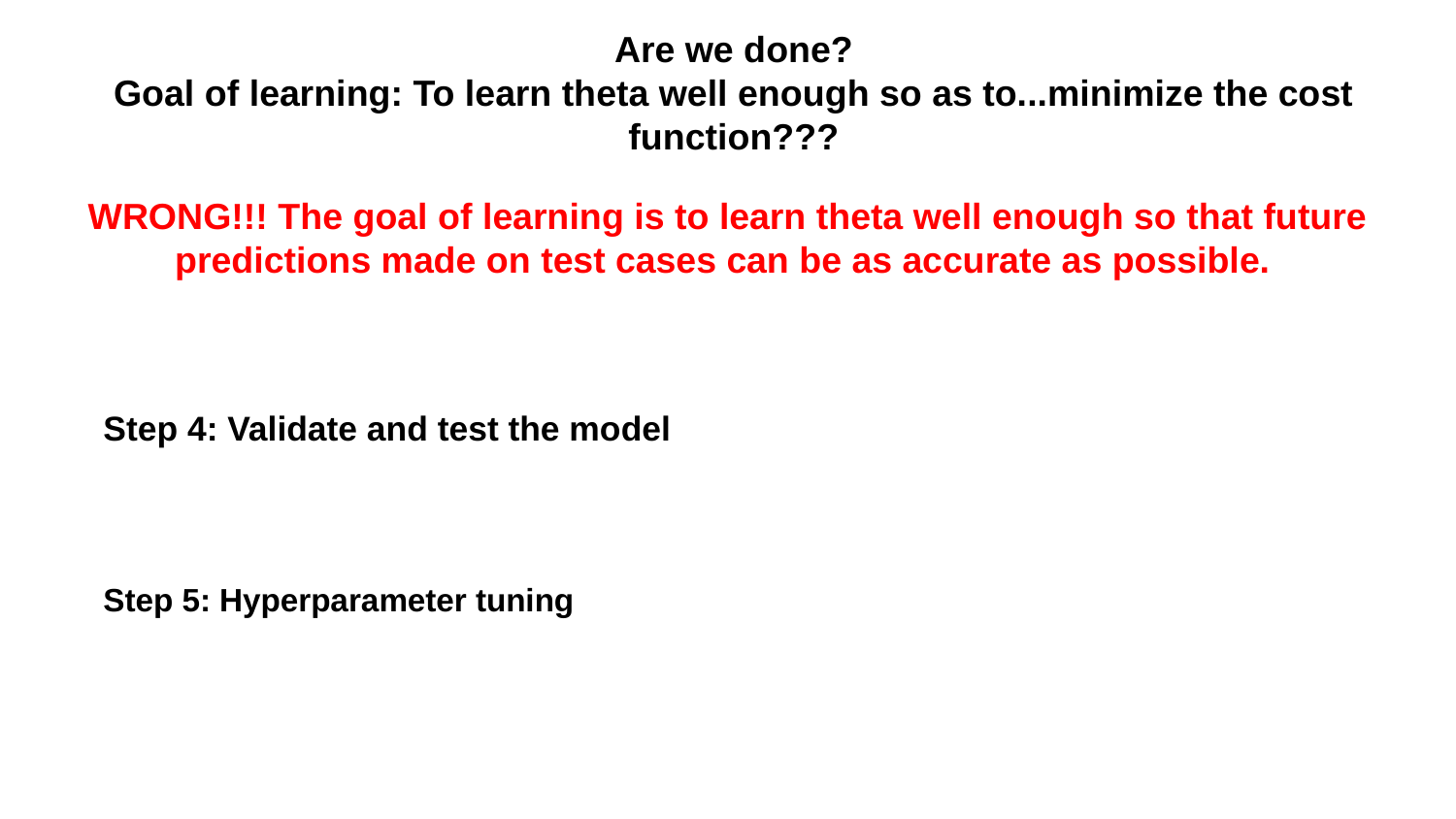

Are we done?
Goal of learning: To learn theta well enough so as to...minimize the cost function???
WRONG!!! The goal of learning is to learn theta well enough so that future predictions made on test cases can be as accurate as possible.
Step 4: Validate and test the model
Step 5: Hyperparameter tuning